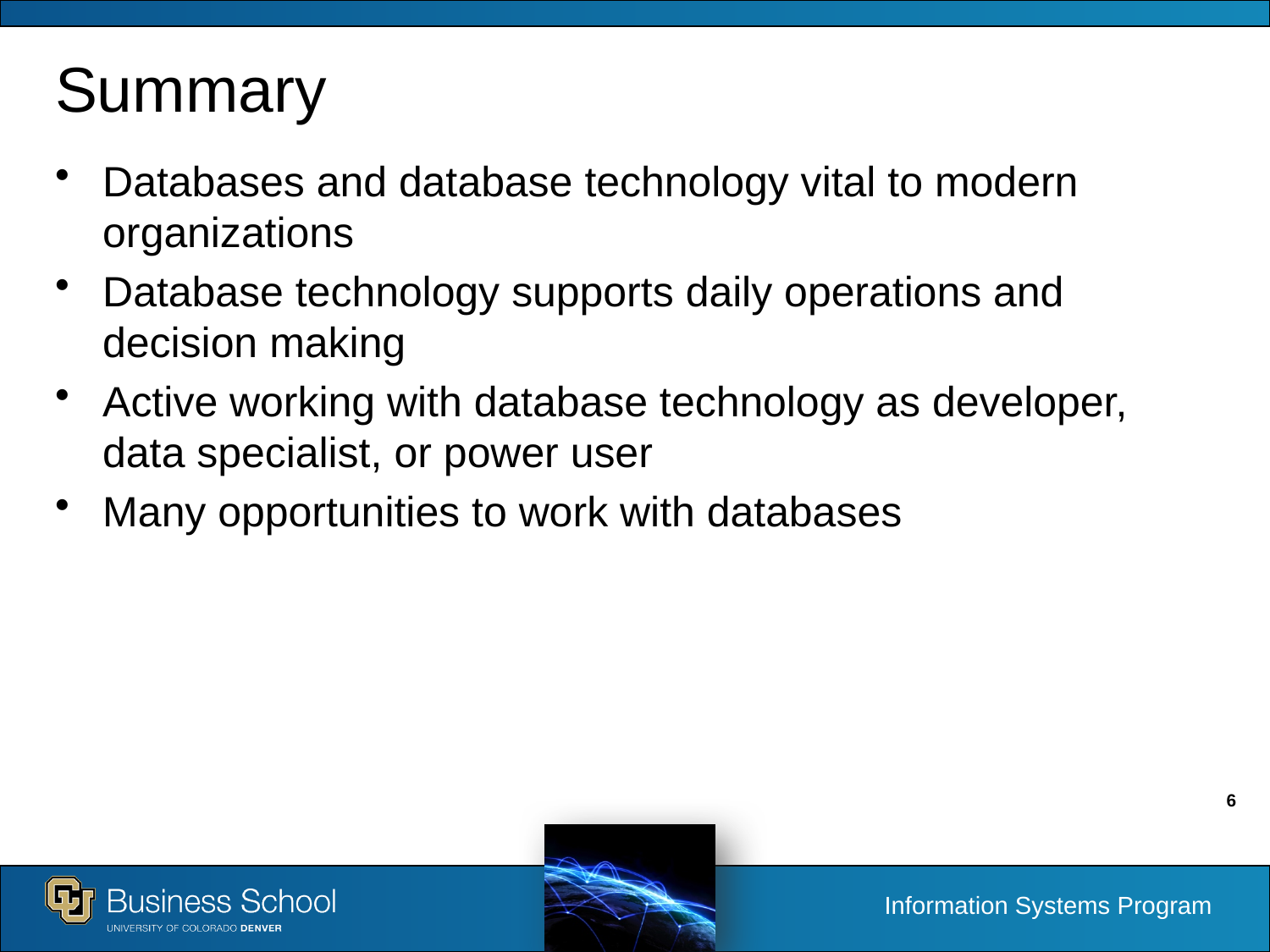

# Summary
Databases and database technology vital to modern organizations
Database technology supports daily operations and decision making
Active working with database technology as developer, data specialist, or power user
Many opportunities to work with databases